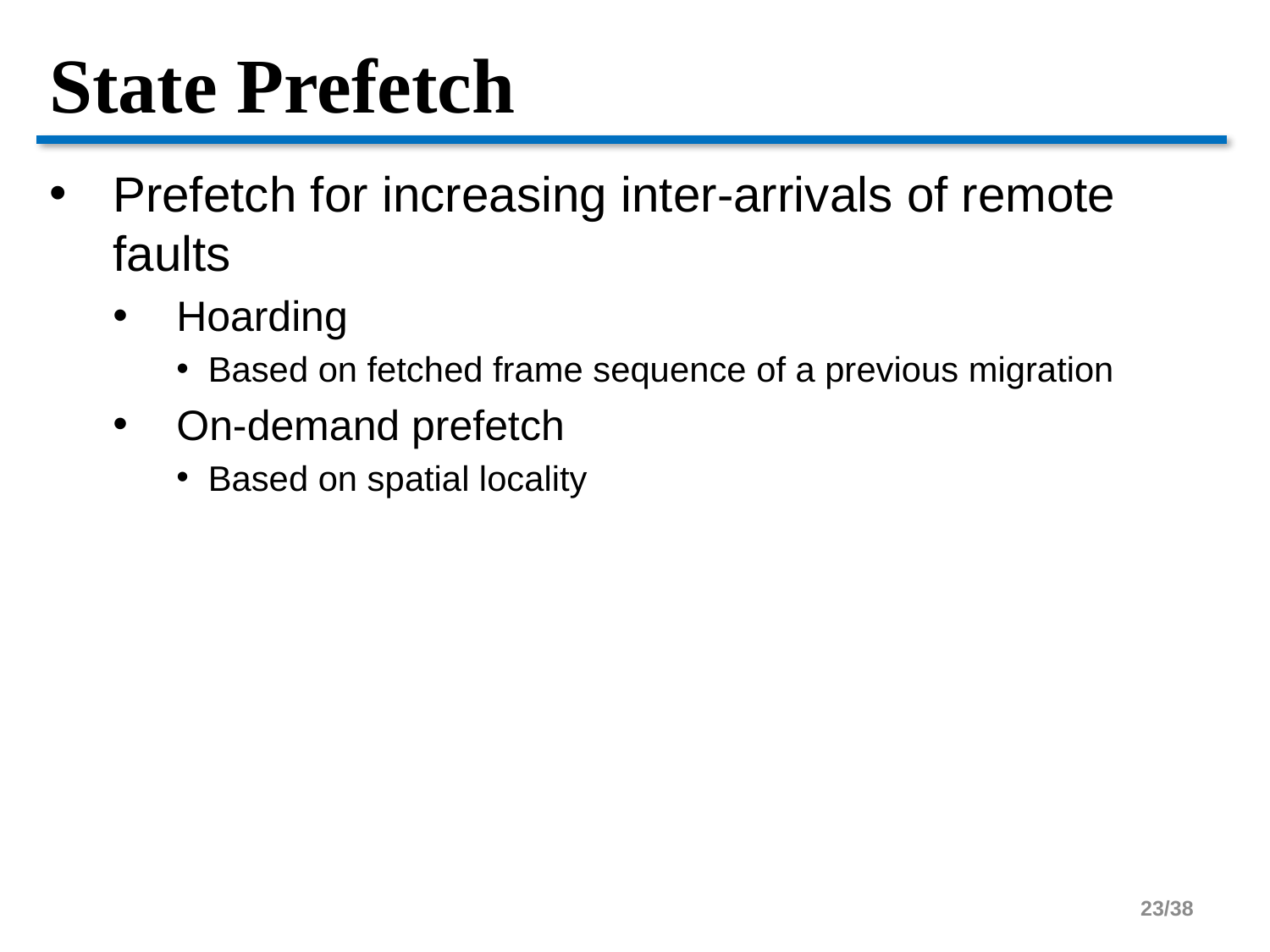

# State Prefetch
Prefetch for increasing inter-arrivals of remote faults
Hoarding
Based on fetched frame sequence of a previous migration
On-demand prefetch
Based on spatial locality

23/38